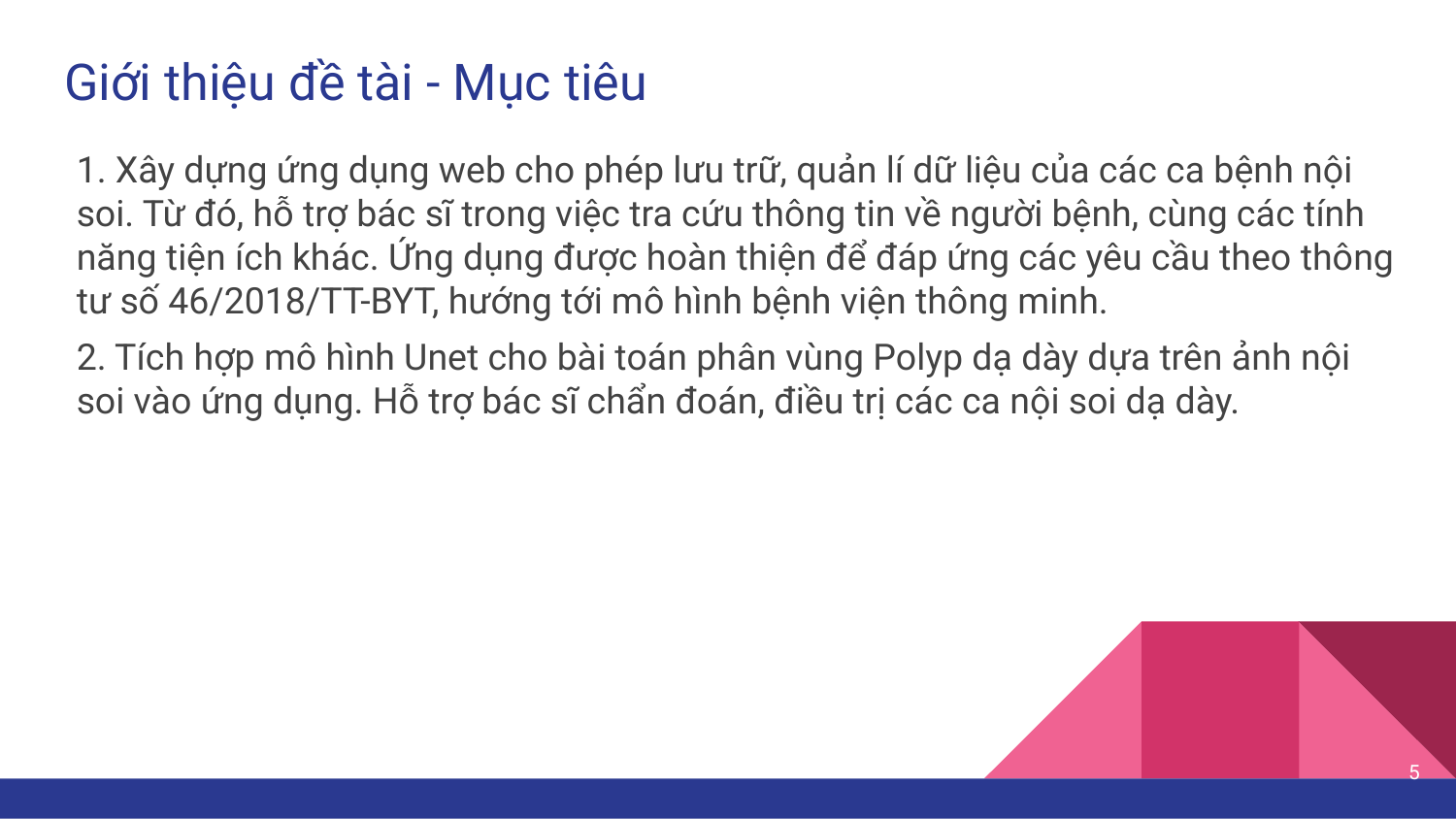

# Giới thiệu đề tài - Mục tiêu
1. Xây dựng ứng dụng web cho phép lưu trữ, quản lí dữ liệu của các ca bệnh nội soi. Từ đó, hỗ trợ bác sĩ trong việc tra cứu thông tin về người bệnh, cùng các tính năng tiện ích khác. Ứng dụng được hoàn thiện để đáp ứng các yêu cầu theo thông tư số 46/2018/TT-BYT, hướng tới mô hình bệnh viện thông minh.
2. Tích hợp mô hình Unet cho bài toán phân vùng Polyp dạ dày dựa trên ảnh nội soi vào ứng dụng. Hỗ trợ bác sĩ chẩn đoán, điều trị các ca nội soi dạ dày.

5